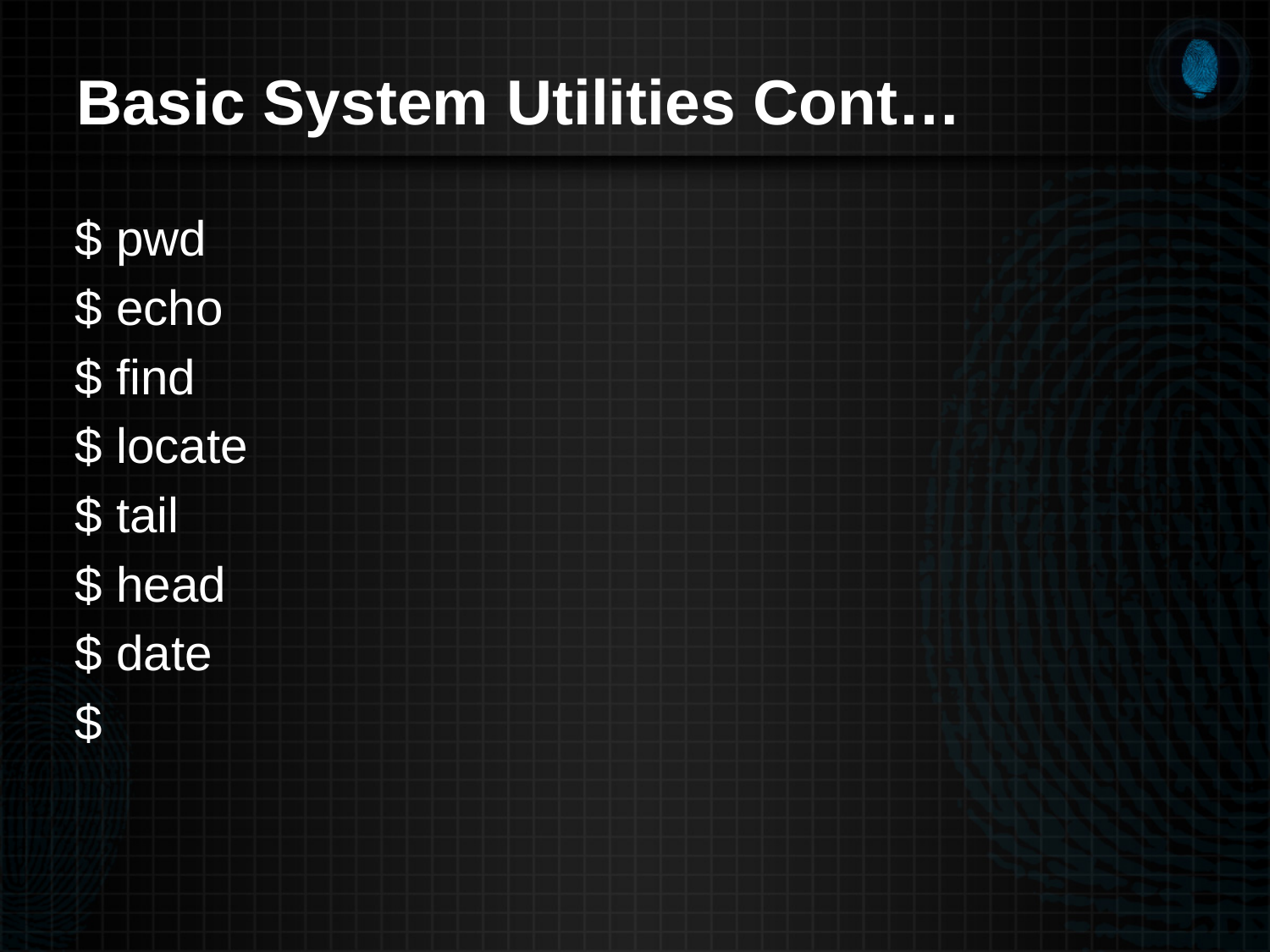

# Basic System Utilities Cont…
$ pwd
$ echo
$ find
$ locate
$ tail
$ head
$ date
$